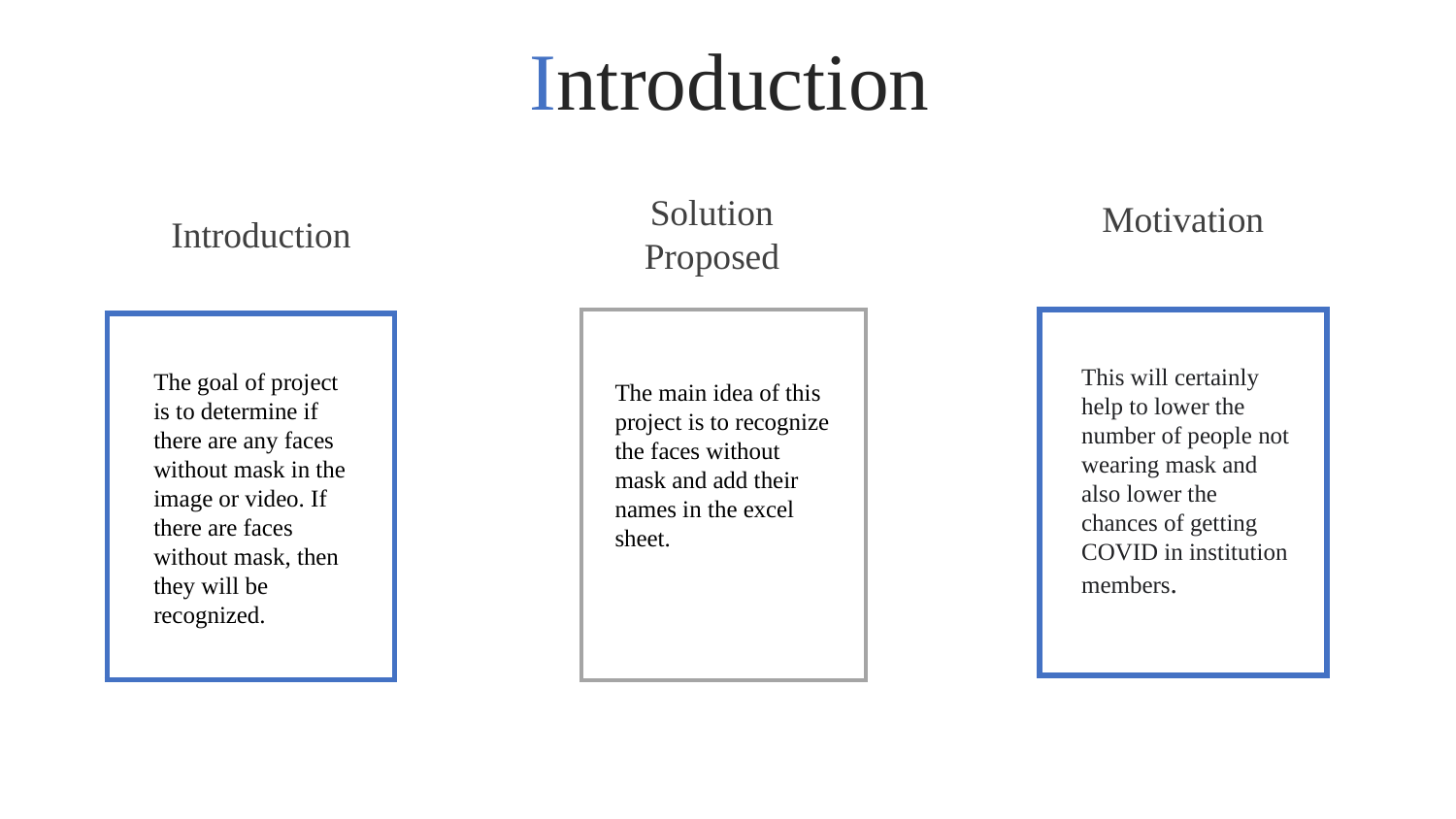

Introduction
Solution Proposed
Motivation
Introduction
|  |  |  |
| --- | --- | --- |
|  |  |  |
|  |  |  |
| --- | --- | --- |
|  |  |  |
|  |  |  |
| --- | --- | --- |
|  |  |  |
This will certainly help to lower the number of people not wearing mask and also lower the chances of getting COVID in institution members.

The goal of project is to determine if there are any faces without mask in the image or video. If there are faces without mask, then they will be recognized.
The main idea of this project is to recognize the faces without mask and add their names in the excel sheet.